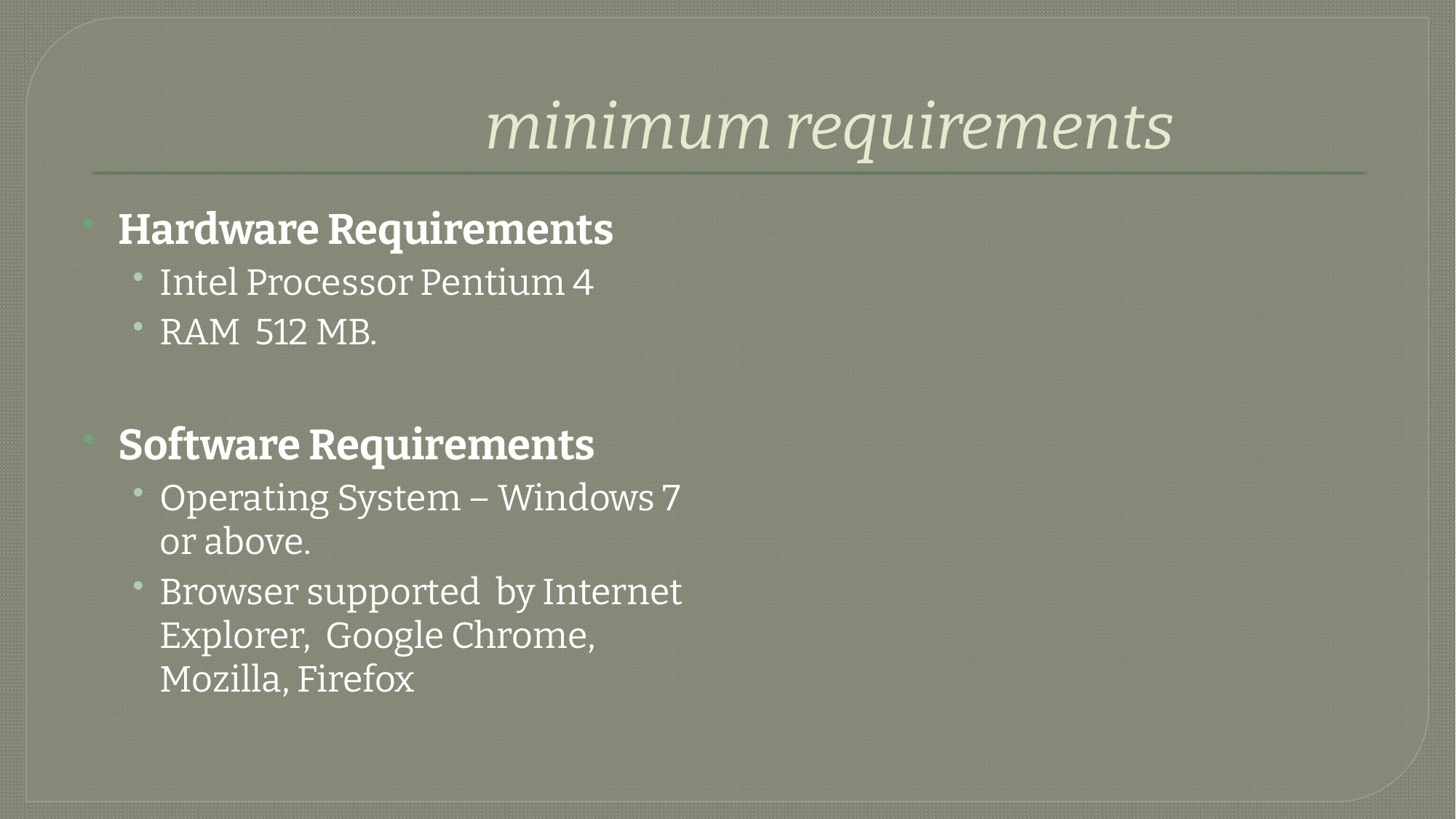

# minimum requirements
Hardware Requirements
Intel Processor Pentium 4
RAM  512 MB.

Software Requirements
Operating System – Windows 7 or above.
Browser supported  by Internet Explorer,  Google Chrome, Mozilla, Firefox